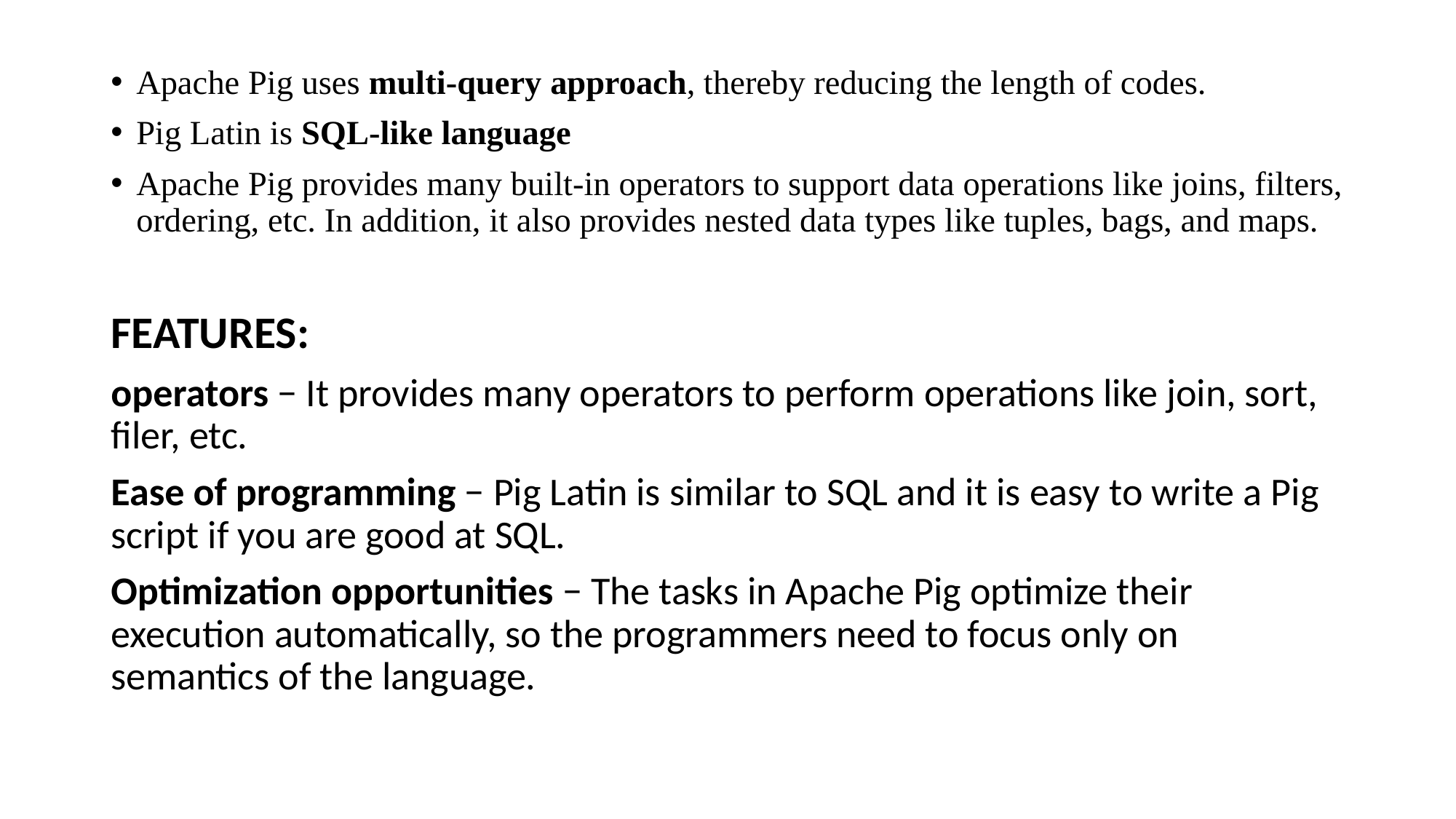

Apache Pig uses multi-query approach, thereby reducing the length of codes.
Pig Latin is SQL-like language
Apache Pig provides many built-in operators to support data operations like joins, filters, ordering, etc. In addition, it also provides nested data types like tuples, bags, and maps.

FEATURES:
operators − It provides many operators to perform operations like join, sort, filer, etc.
Ease of programming − Pig Latin is similar to SQL and it is easy to write a Pig script if you are good at SQL.
Optimization opportunities − The tasks in Apache Pig optimize their execution automatically, so the programmers need to focus only on semantics of the language.